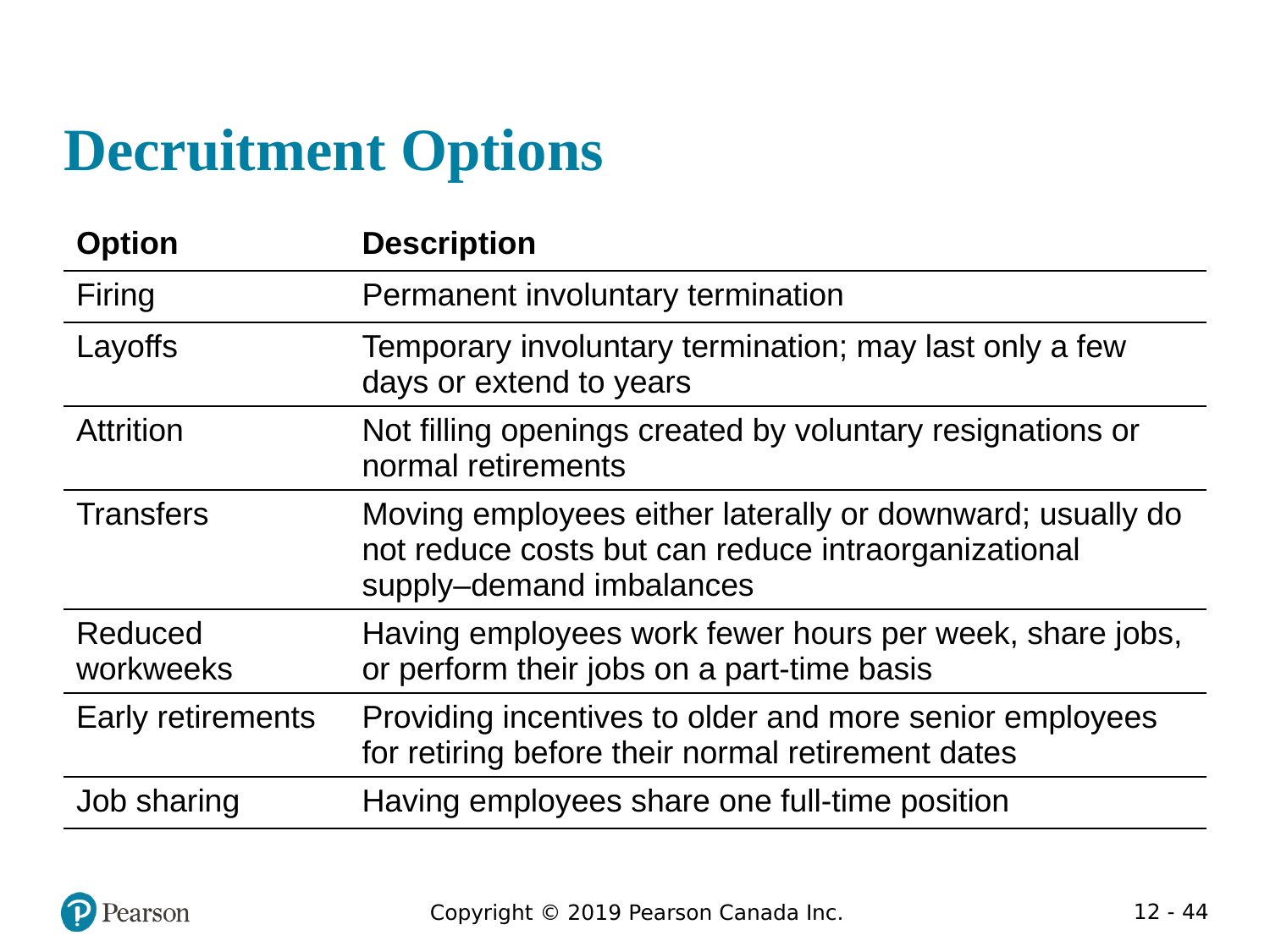

# Decruitment Options
| Option | Description |
| --- | --- |
| Firing | Permanent involuntary termination |
| Layoffs | Temporary involuntary termination; may last only a few days or extend to years |
| Attrition | Not filling openings created by voluntary resignations or normal retirements |
| Transfers | Moving employees either laterally or downward; usually do not reduce costs but can reduce intraorganizational supply–demand imbalances |
| Reduced workweeks | Having employees work fewer hours per week, share jobs, or perform their jobs on a part-time basis |
| Early retirements | Providing incentives to older and more senior employees for retiring before their normal retirement dates |
| Job sharing | Having employees share one full-time position |